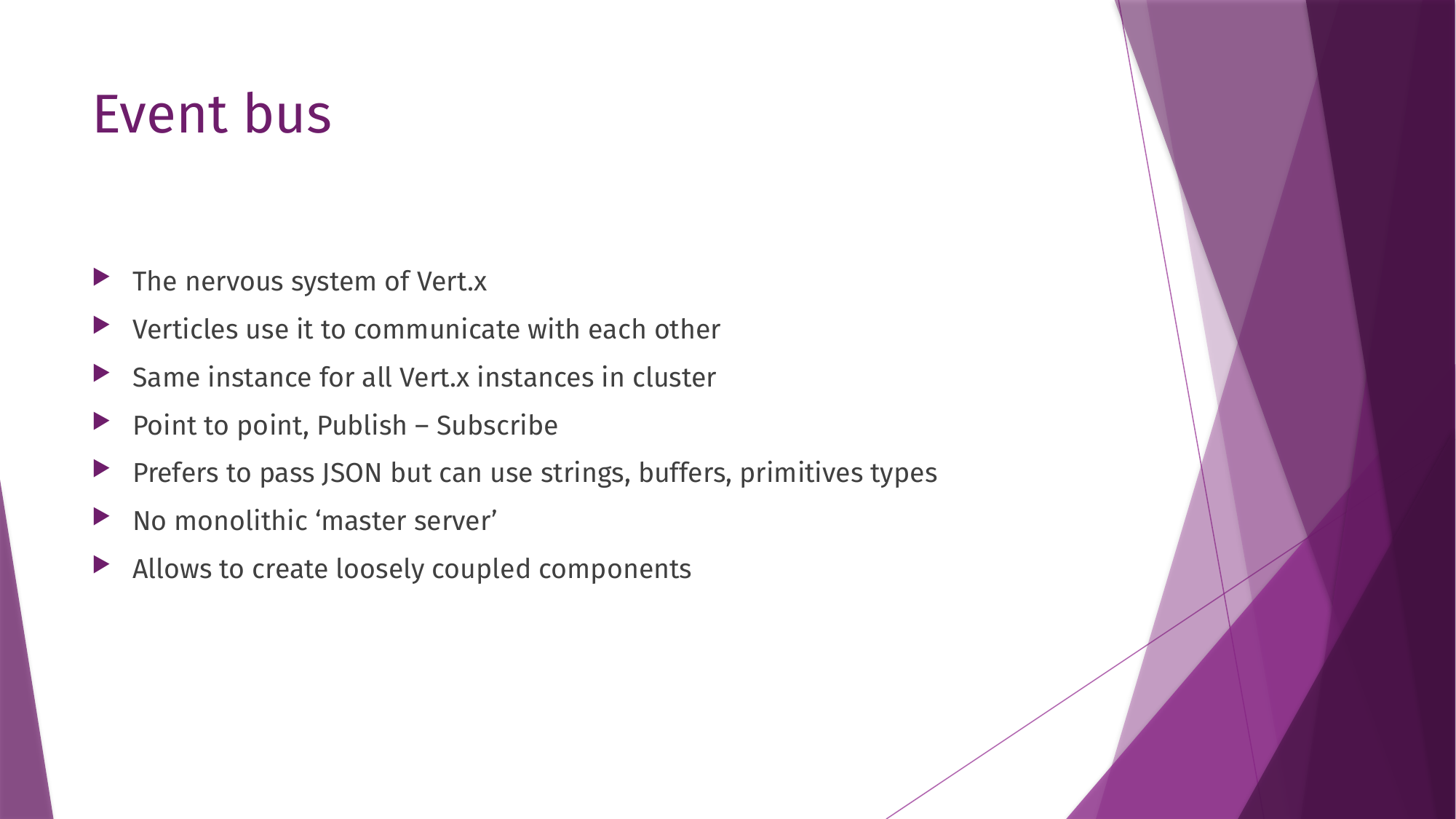

# Event bus
The nervous system of Vert.x
Verticles use it to communicate with each other
Same instance for all Vert.x instances in cluster
Point to point, Publish – Subscribe
Prefers to pass JSON but can use strings, buffers, primitives types
No monolithic ‘master server’
Allows to create loosely coupled components